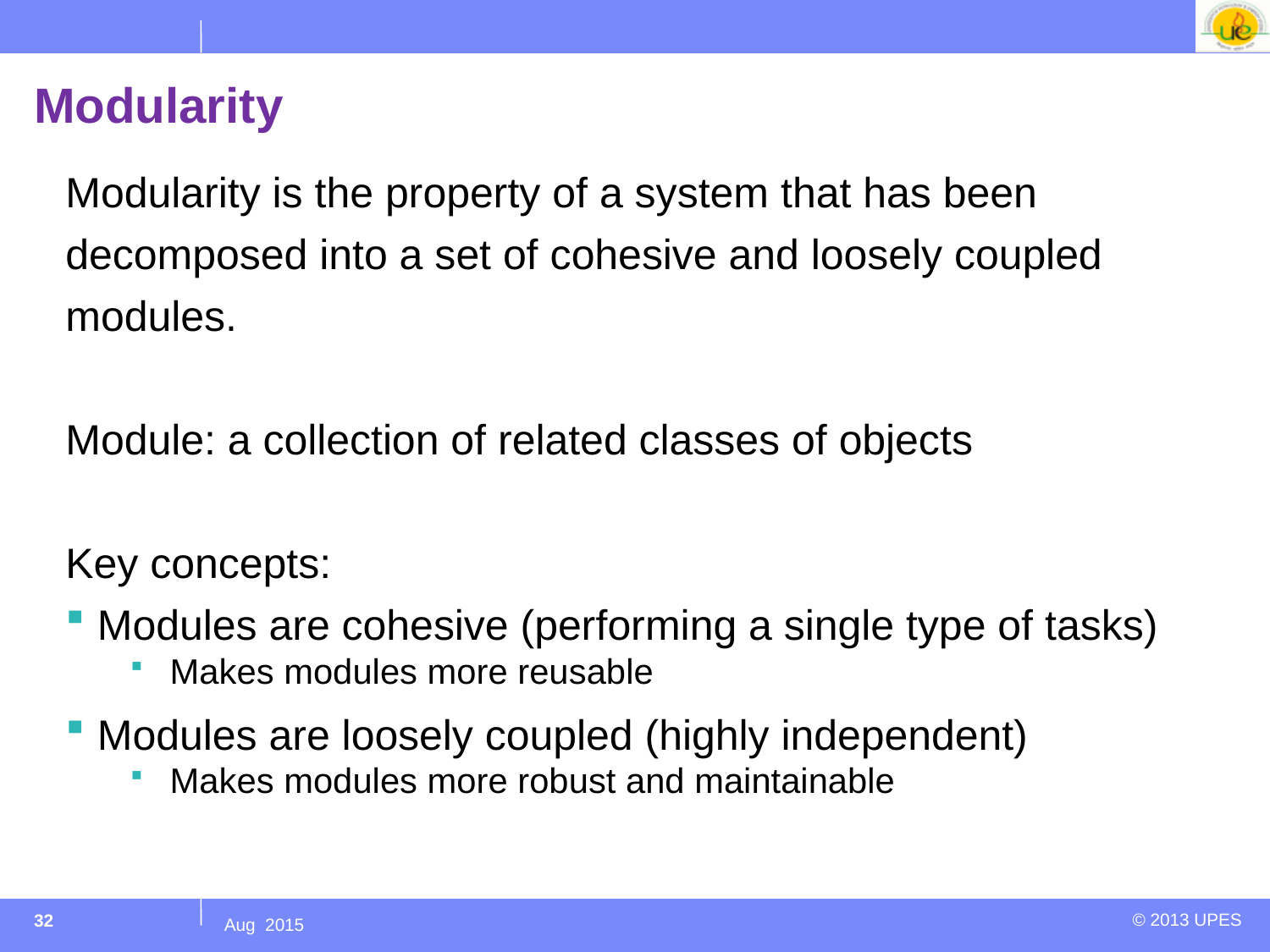

# Modularity
Modularity is the property of a system that has been
decomposed into a set of cohesive and loosely coupled
modules.

Module: a collection of related classes of objects

Key concepts:
Modules are cohesive (performing a single type of tasks)
Makes modules more reusable
Modules are loosely coupled (highly independent)
Makes modules more robust and maintainable

32